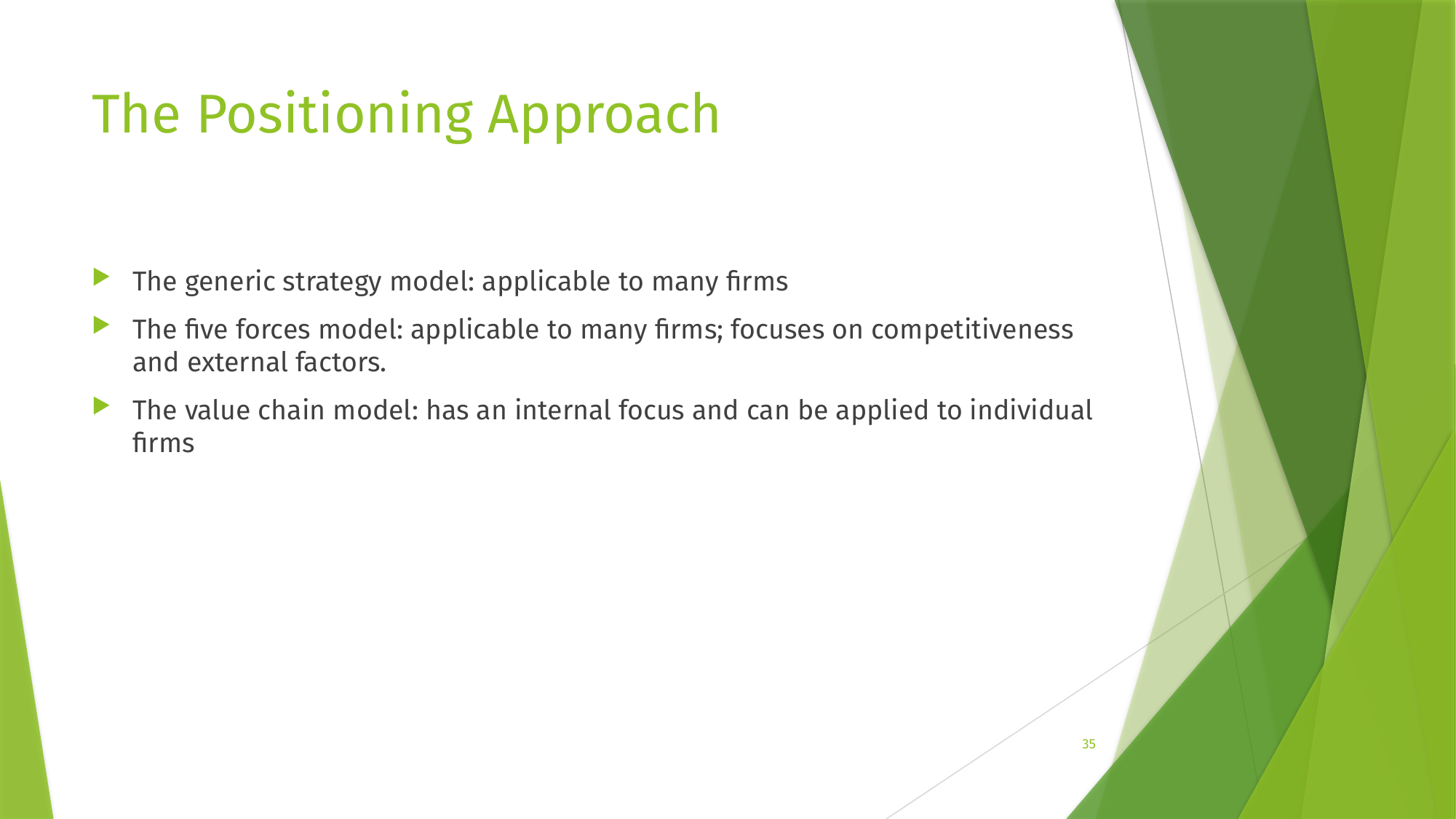

# The Positioning Approach
The generic strategy model: applicable to many firms
The five forces model: applicable to many firms; focuses on competitiveness and external factors.
The value chain model: has an internal focus and can be applied to individual firms
35